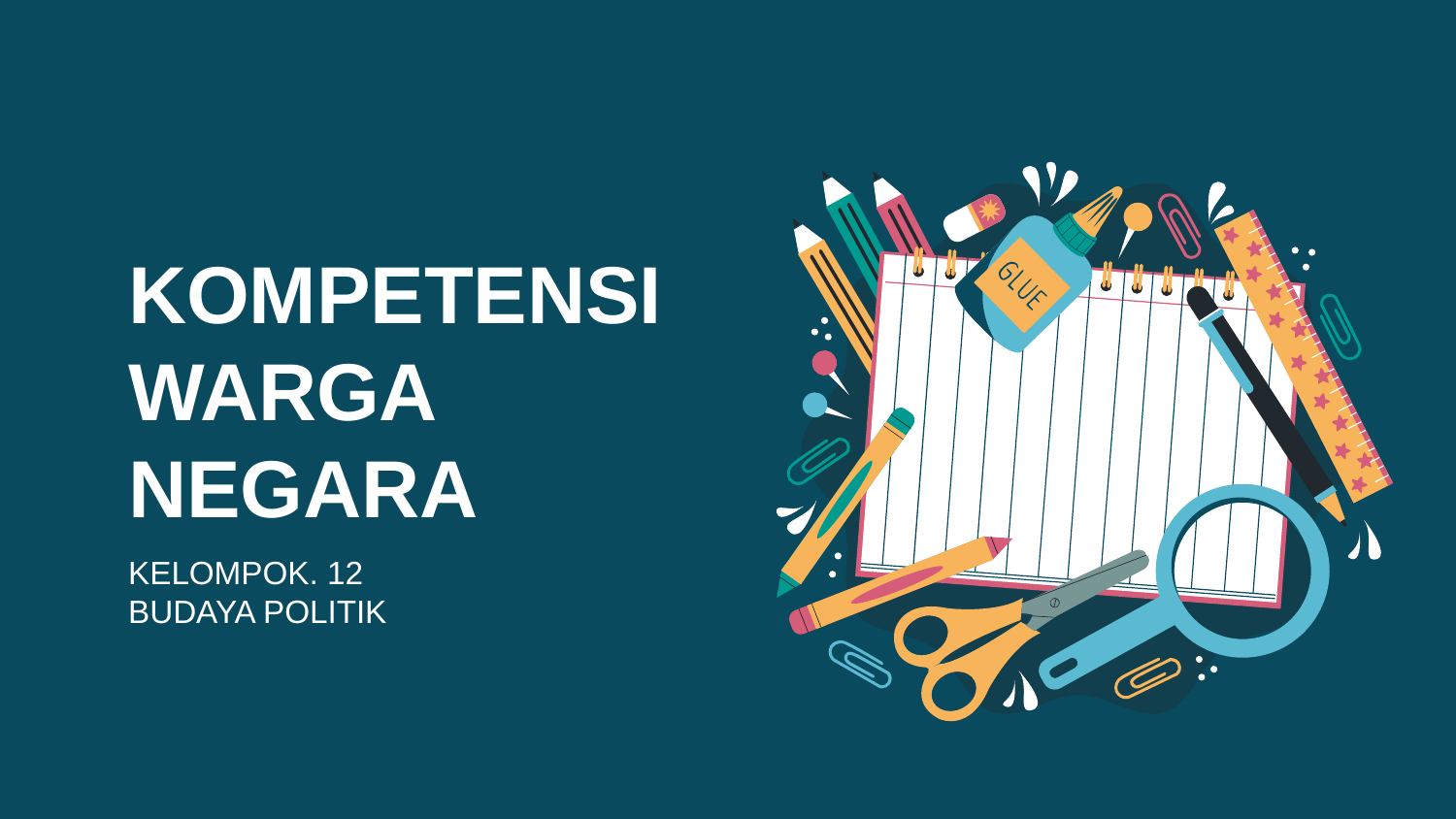

# KOMPETENSI WARGA NEGARA
KELOMPOK. 12
BUDAYA POLITIK